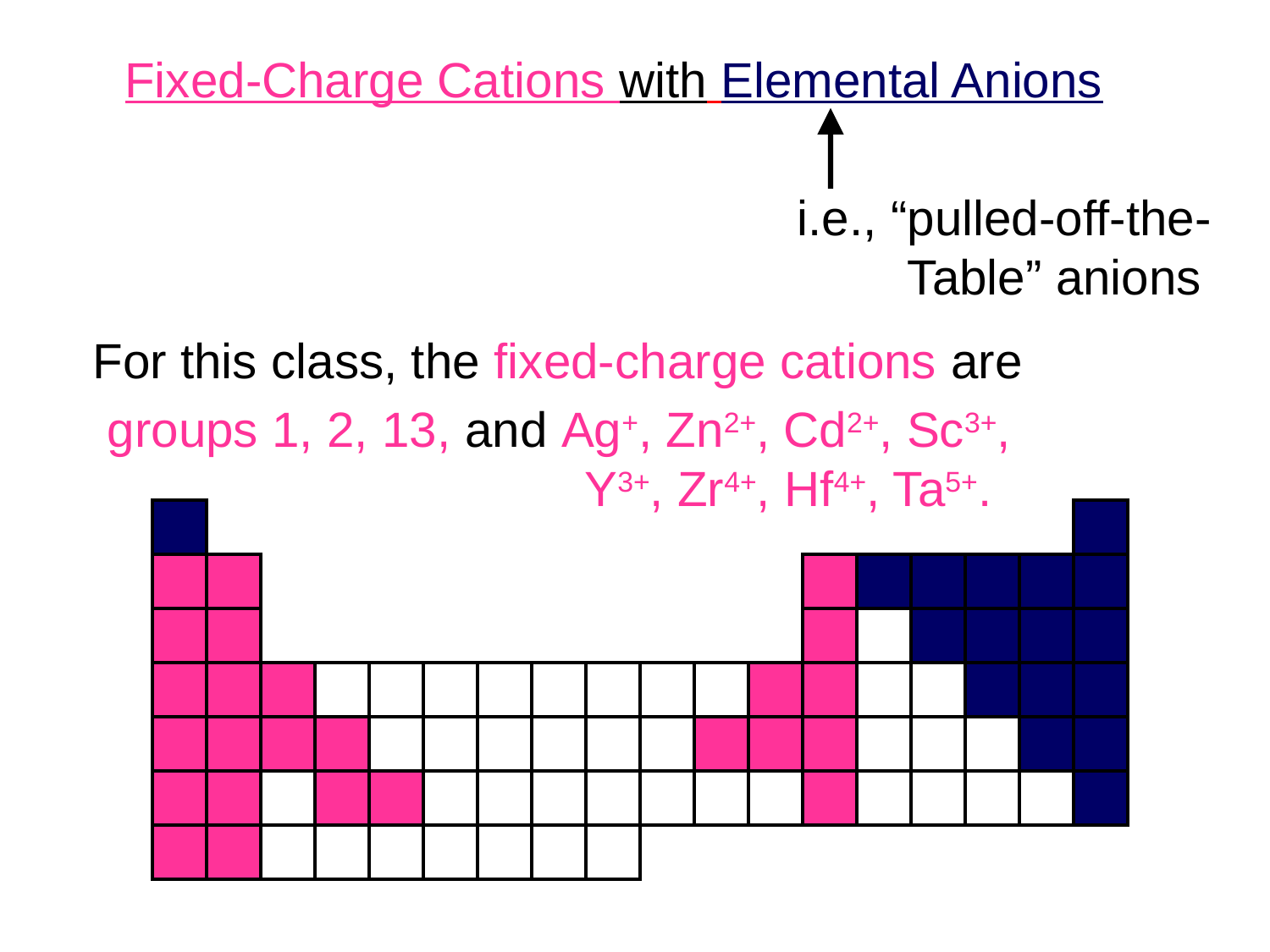

Fixed-Charge Cations with Elemental Anions

i.e., “pulled-off-the-
        Table” anions
For this class, the fixed-charge cations are
groups 1, 2, 13, and Ag+, Zn2+, Cd2+, Sc3+,
			       Y3+, Zr4+, Hf4+, Ta5+.